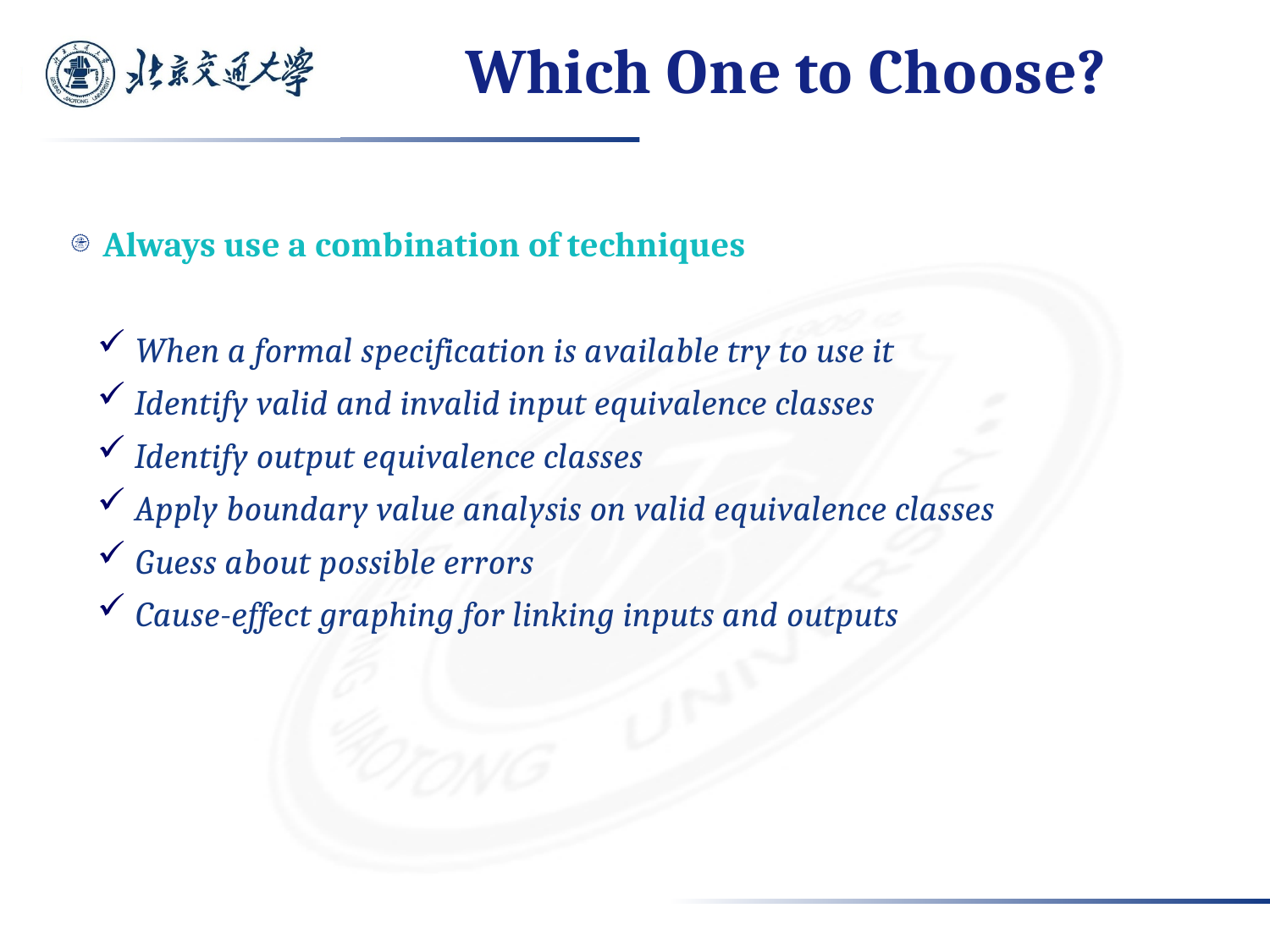

#
Which One to Choose?
 Always use a combination of techniques

 When a formal specification is available try to use it
 Identify valid and invalid input equivalence classes
 Identify output equivalence classes
 Apply boundary value analysis on valid equivalence classes
 Guess about possible errors
 Cause-effect graphing for linking inputs and outputs